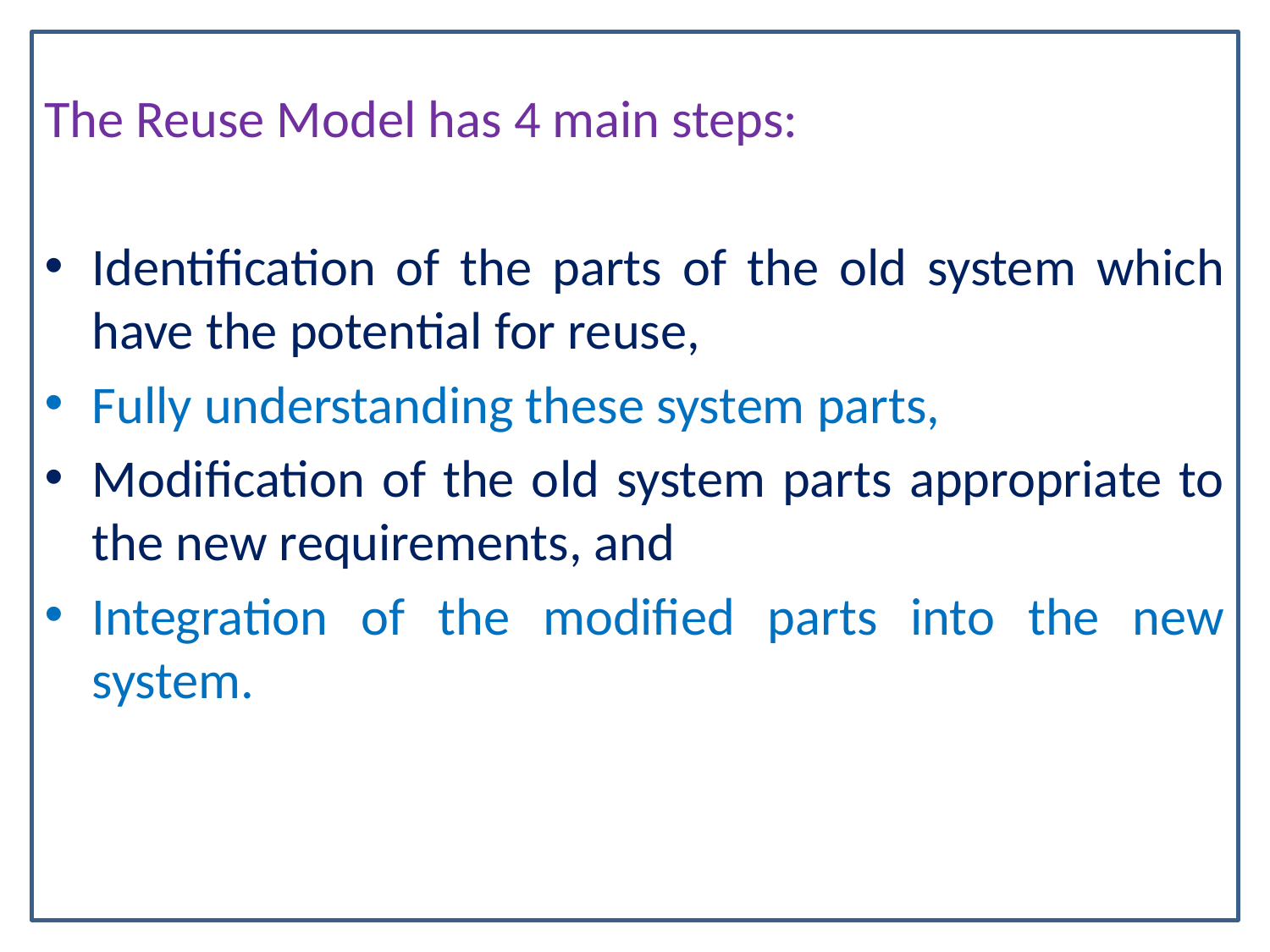

The Reuse Model has 4 main steps:

Identification of the parts of the old system which have the potential for reuse,
Fully understanding these system parts,
Modification of the old system parts appropriate to the new requirements, and
Integration of the modified parts into the new system.